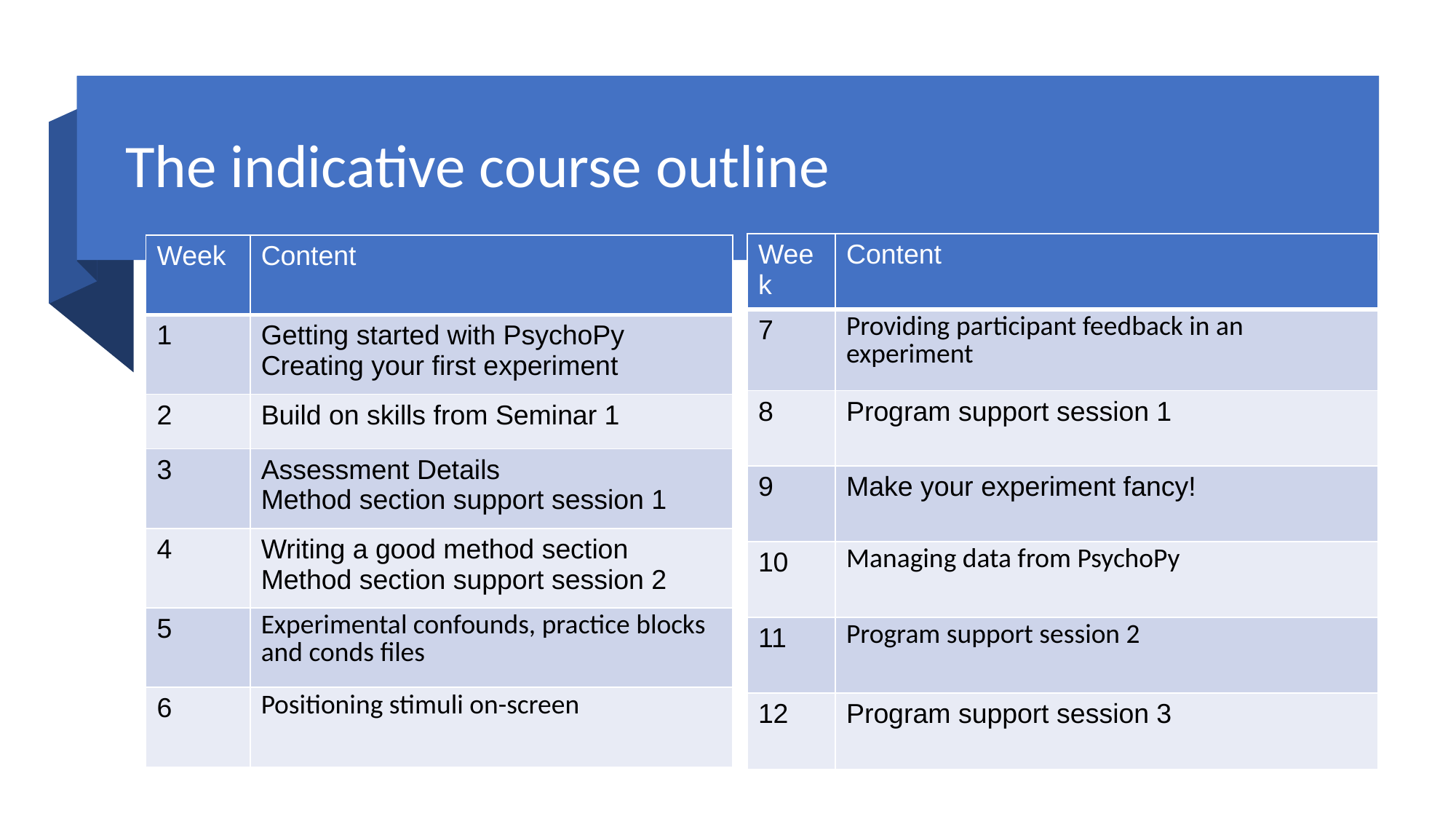

# The indicative course outline

| Week | Content |
| --- | --- |
| 7 | Providing participant feedback in an experiment |
| 8 | Program support session 1 |
| 9 | Make your experiment fancy! |
| 10 | Managing data from PsychoPy |
| 11 | Program support session 2 |
| 12 | Program support session 3 |
| Week | Content |
| --- | --- |
| 1 | Getting started with PsychoPy Creating your first experiment |
| 2 | Build on skills from Seminar 1 |
| 3 | Assessment Details Method section support session 1 |
| 4 | Writing a good method section Method section support session 2 |
| 5 | Experimental confounds, practice blocks and conds files |
| 6 | Positioning stimuli on-screen |